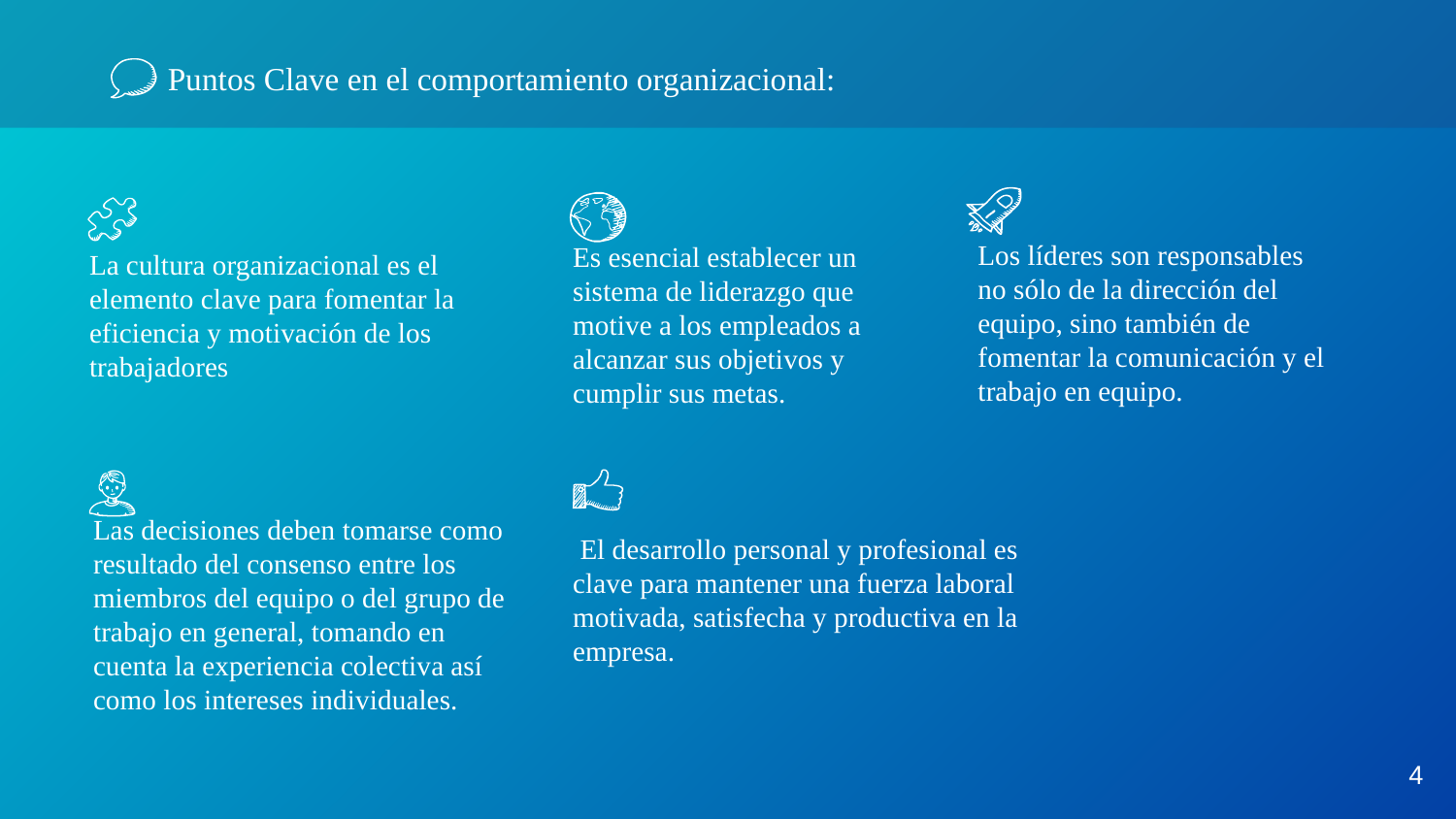

# Puntos Clave en el comportamiento organizacional:

Los líderes son responsables no sólo de la dirección del equipo, sino también de fomentar la comunicación y el trabajo en equipo.
Es esencial establecer un sistema de liderazgo que motive a los empleados a alcanzar sus objetivos y cumplir sus metas.
La cultura organizacional es el elemento clave para fomentar la eficiencia y motivación de los trabajadores

Las decisiones deben tomarse como resultado del consenso entre los miembros del equipo o del grupo de trabajo en general, tomando en cuenta la experiencia colectiva así como los intereses individuales.
 El desarrollo personal y profesional es clave para mantener una fuerza laboral motivada, satisfecha y productiva en la empresa.
4